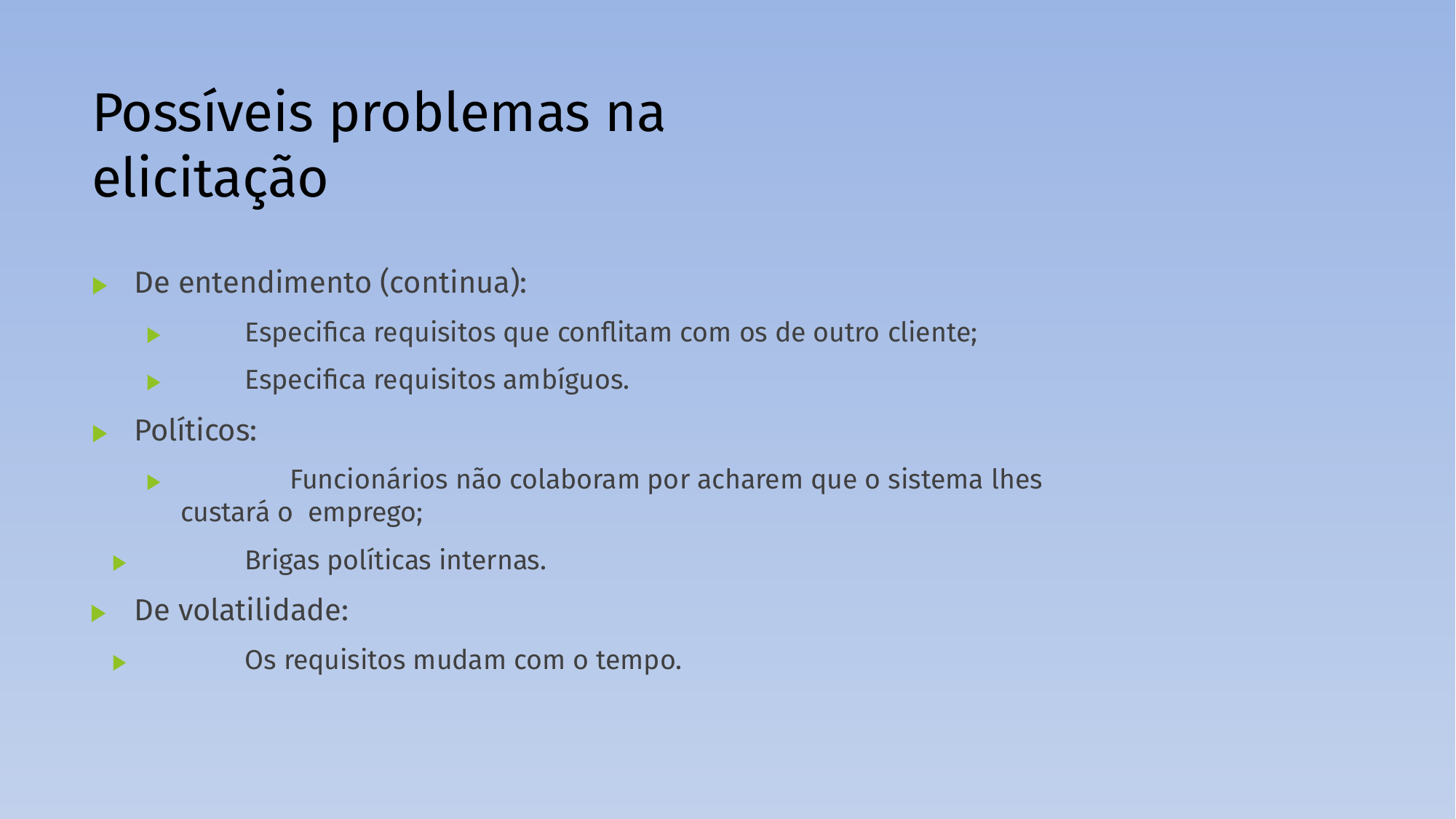

# Possíveis problemas na elicitação
▶	De entendimento (continua):
▶	Especifica requisitos que conflitam com os de outro cliente;
▶	Especifica requisitos ambíguos.
▶	Políticos:
▶		Funcionários não colaboram por acharem que o sistema lhes custará o  emprego;
▶	Brigas políticas internas.
▶	De volatilidade:
▶	Os requisitos mudam com o tempo.